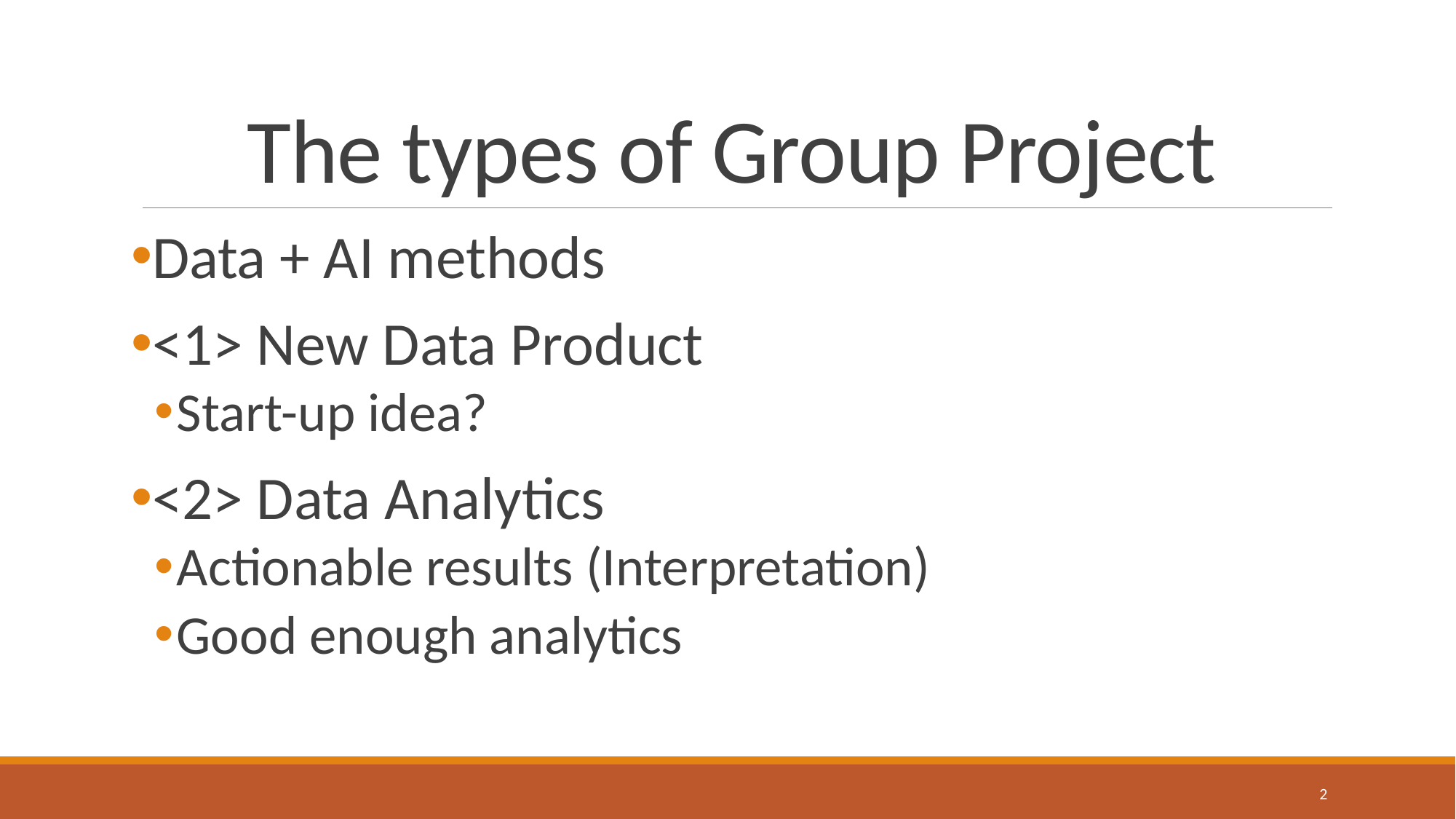

# The types of Group Project
Data + AI methods
<1> New Data Product
Start-up idea?
<2> Data Analytics
Actionable results (Interpretation)
Good enough analytics
2